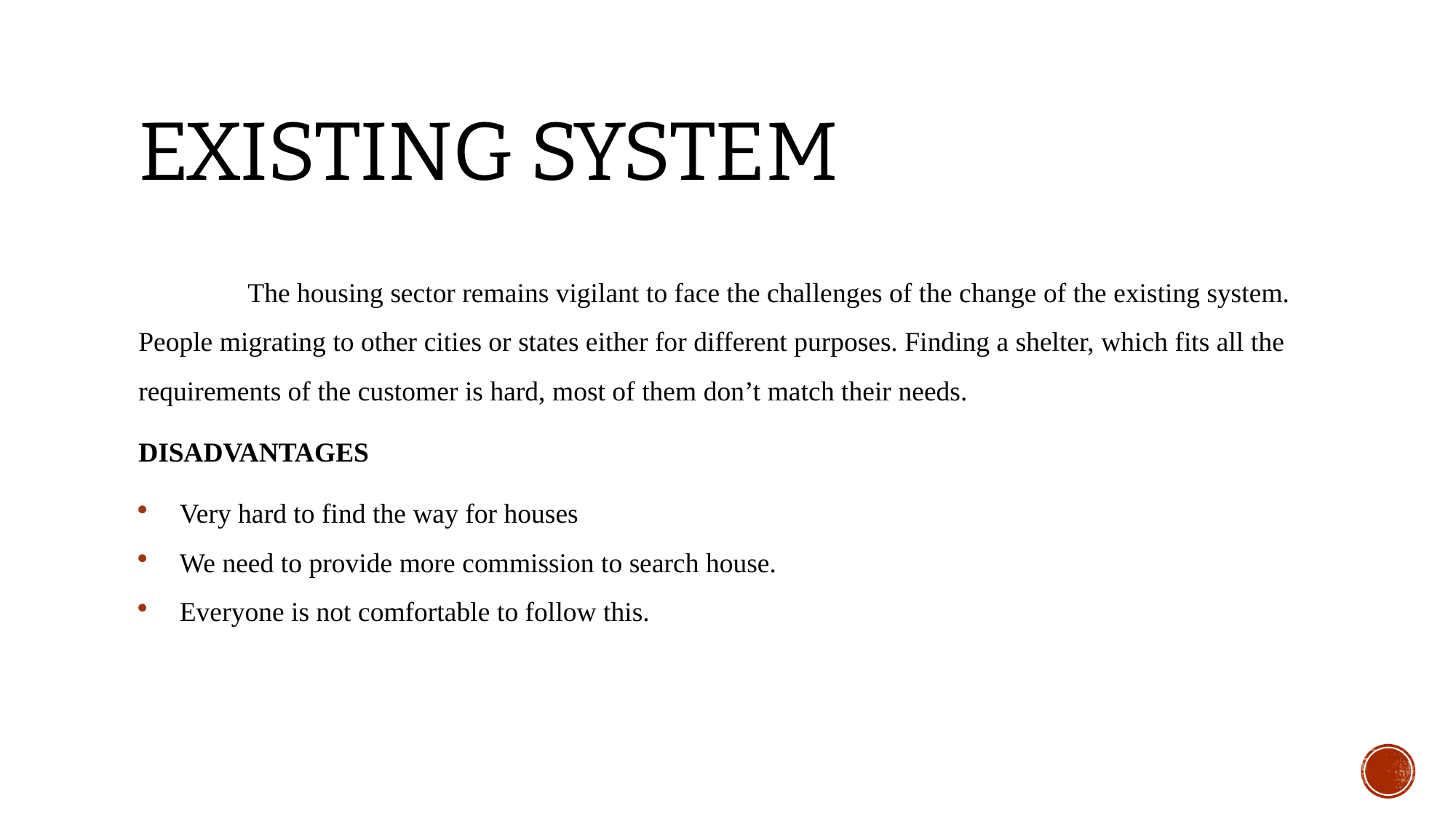

# EXISTING SYSTEM
	The housing sector remains vigilant to face the challenges of the change of the existing system. People migrating to other cities or states either for different purposes. Finding a shelter, which fits all the requirements of the customer is hard, most of them don’t match their needs.
DISADVANTAGES
Very hard to find the way for houses
We need to provide more commission to search house.
Everyone is not comfortable to follow this.